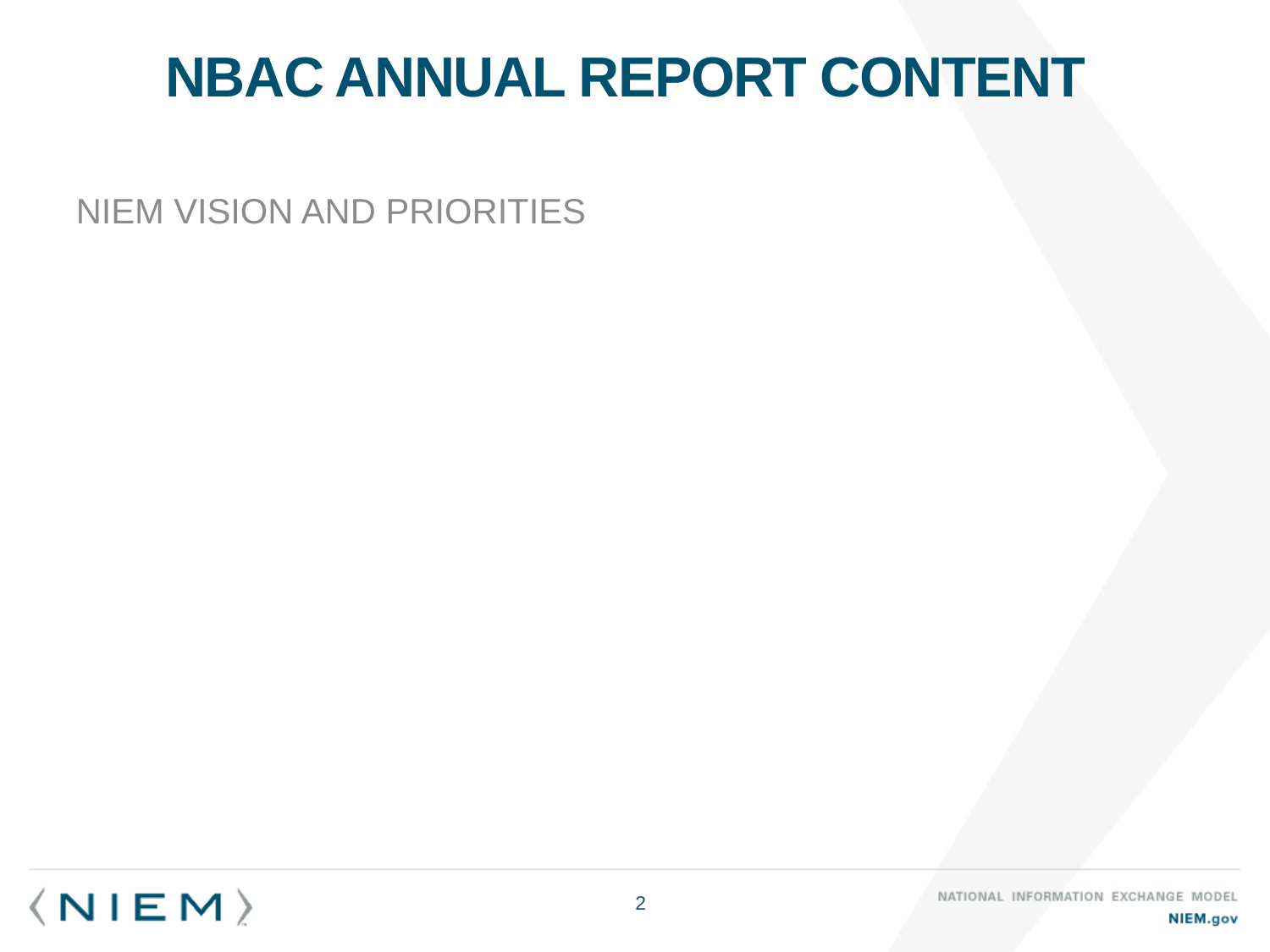

# NBAC Annual Report Content
NIEM VISION AND PRIORITIES

2